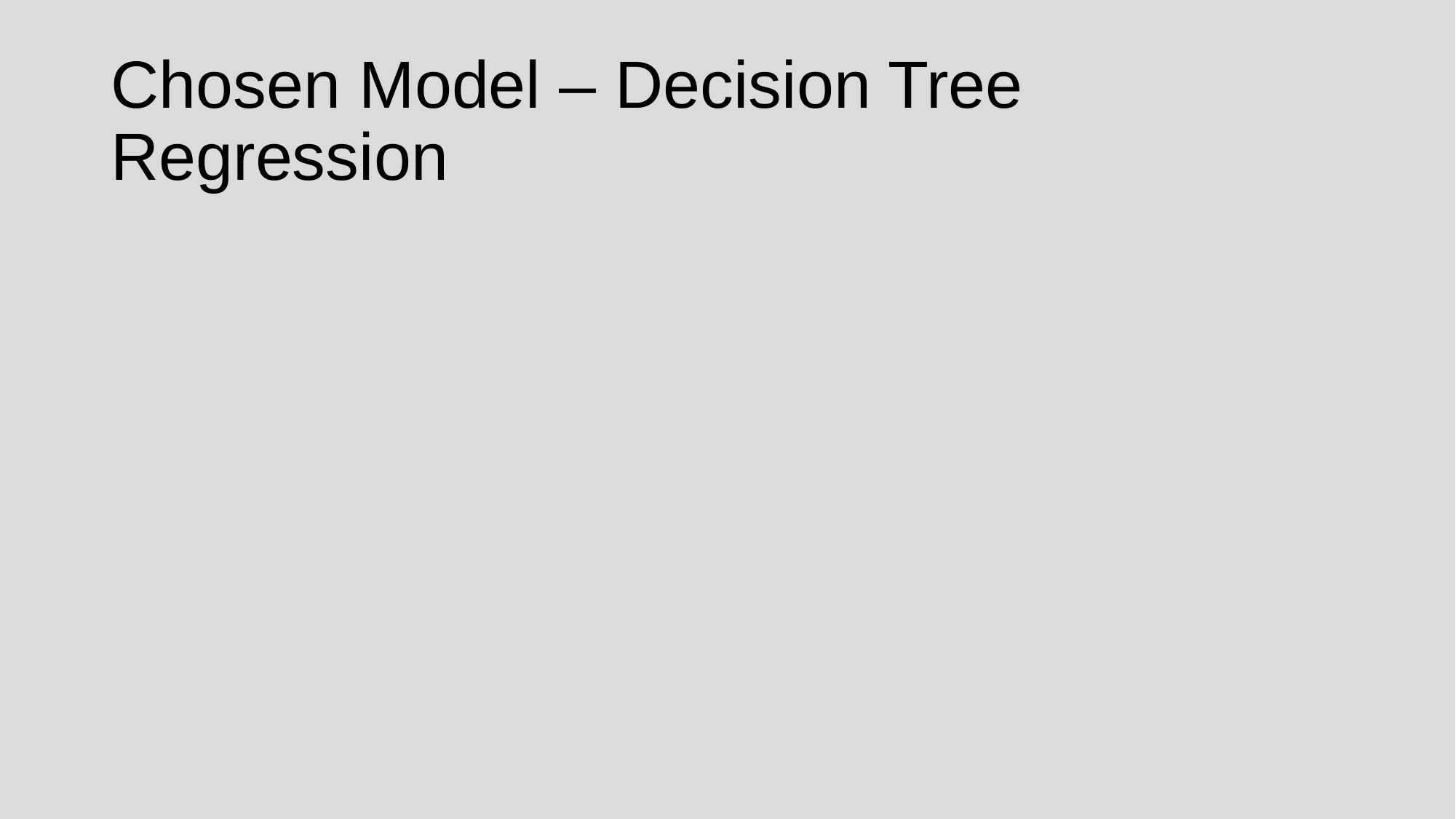

# Chosen Model – Decision Tree Regression